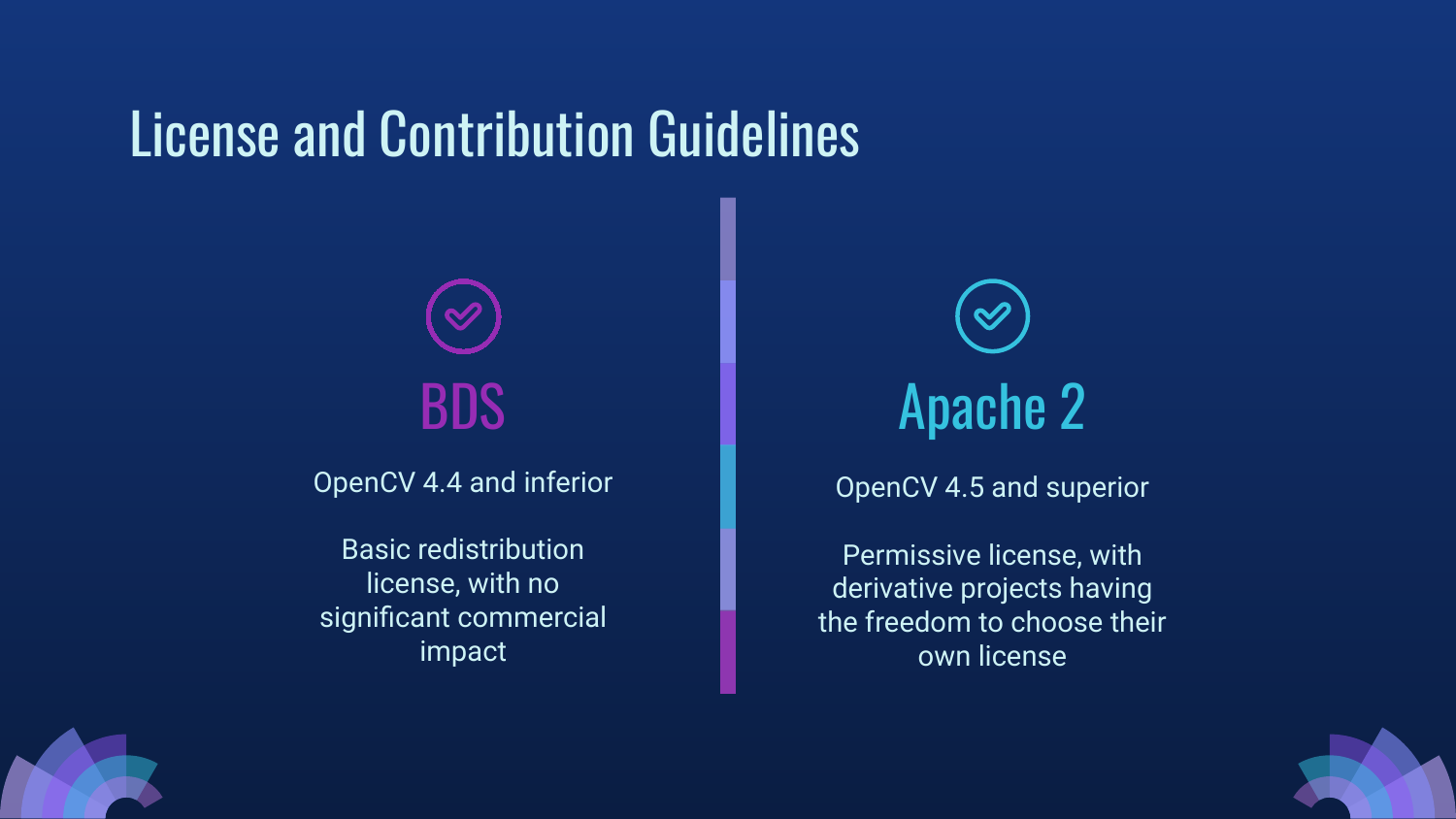

License and Contribution Guidelines

BDS
# Apache 2
OpenCV 4.4 and inferior

Basic redistribution license, with no significant commercial impact
OpenCV 4.5 and superior

Permissive license, with derivative projects having the freedom to choose their own license